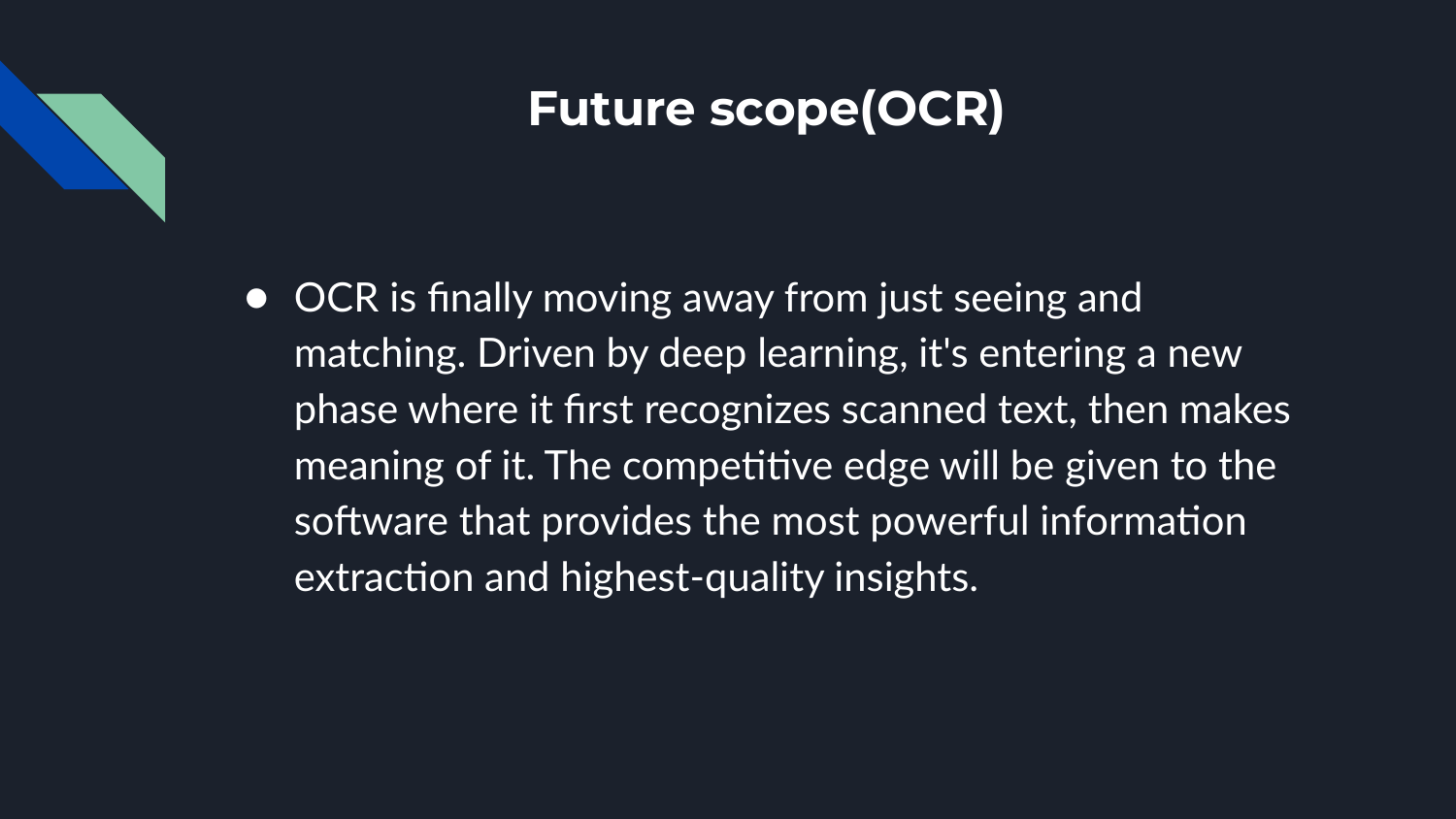

# Future scope(OCR)
OCR is finally moving away from just seeing and matching. Driven by deep learning, it's entering a new phase where it first recognizes scanned text, then makes meaning of it. The competitive edge will be given to the software that provides the most powerful information extraction and highest-quality insights.